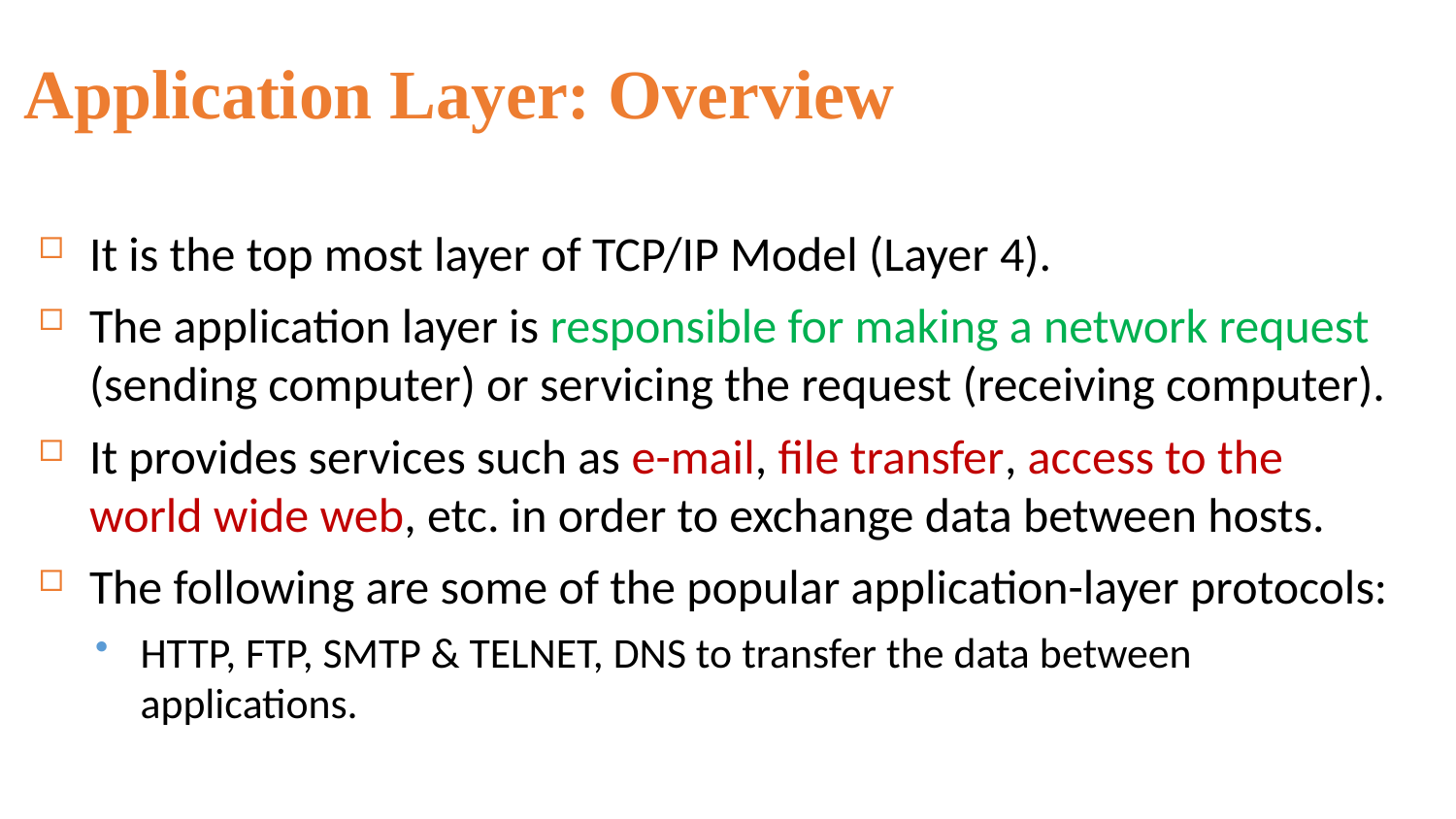

Application Layer: Overview
It is the top most layer of TCP/IP Model (Layer 4).
The application layer is responsible for making a network request (sending computer) or servicing the request (receiving computer).
It provides services such as e-mail, file transfer, access to the world wide web, etc. in order to exchange data between hosts.
The following are some of the popular application-layer protocols:
HTTP, FTP, SMTP & TELNET, DNS to transfer the data between applications.